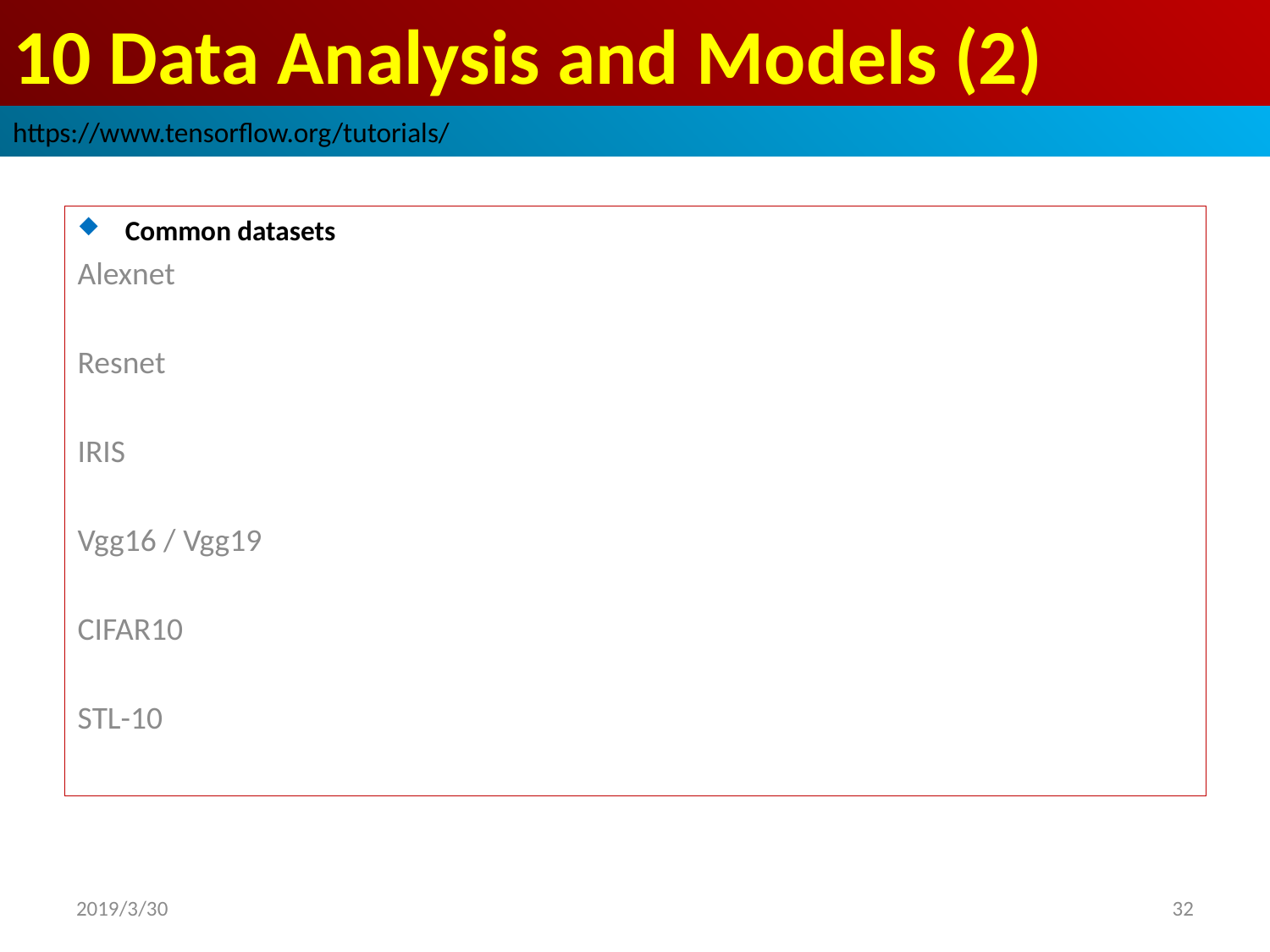

# 10 Data Analysis and Models (2)
https://www.tensorflow.org/tutorials/
Common datasets
Alexnet

Resnet

IRIS

Vgg16 / Vgg19

CIFAR10

STL-10

2019/3/30
32